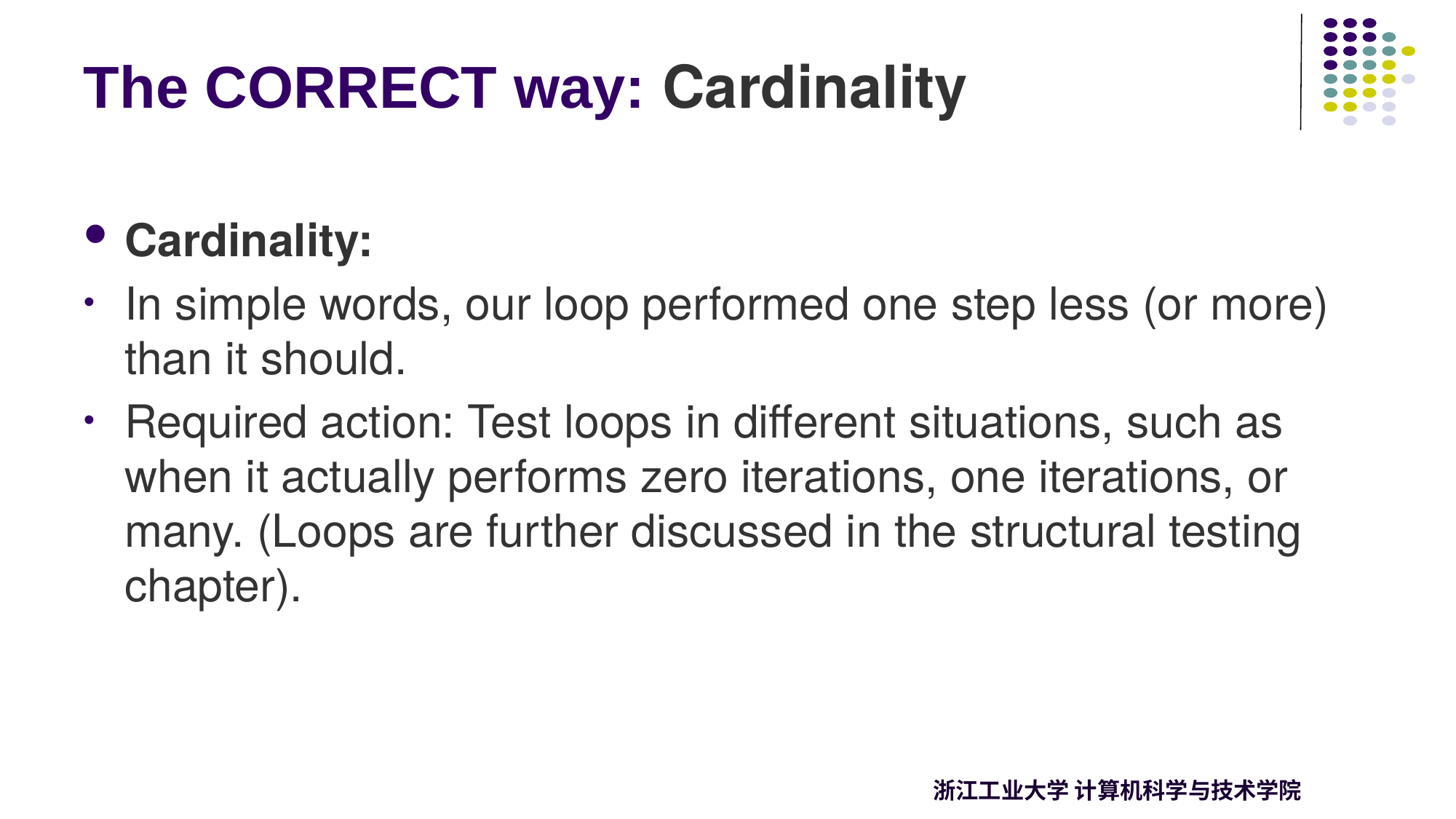

# The CORRECT way: Cardinality
Cardinality:
In simple words, our loop performed one step less (or more) than it should.
Required action: Test loops in different situations, such as when it actually performs zero iterations, one iterations, or many. (Loops are further discussed in the structural testing chapter).